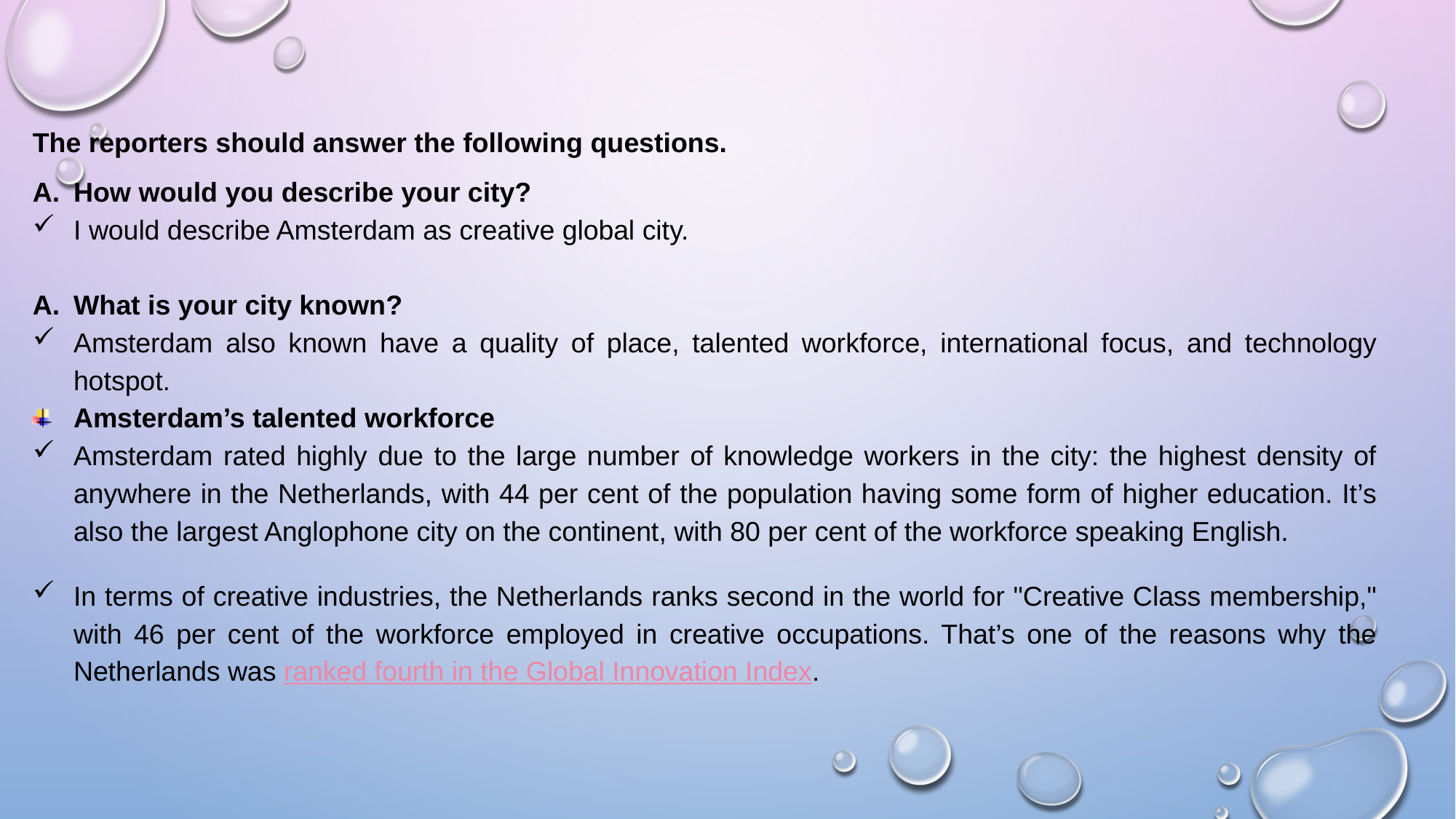

The reporters should answer the following questions.
How would you describe your city?
I would describe Amsterdam as creative global city.

What is your city known?
Amsterdam also known have a quality of place, talented workforce, international focus, and technology hotspot.
Amsterdam’s talented workforce
Amsterdam rated highly due to the large number of knowledge workers in the city: the highest density of anywhere in the Netherlands, with 44 per cent of the population having some form of higher education. It’s also the largest Anglophone city on the continent, with 80 per cent of the workforce speaking English.
In terms of creative industries, the Netherlands ranks second in the world for "Creative Class membership," with 46 per cent of the workforce employed in creative occupations. That’s one of the reasons why the Netherlands was ranked fourth in the Global Innovation Index.